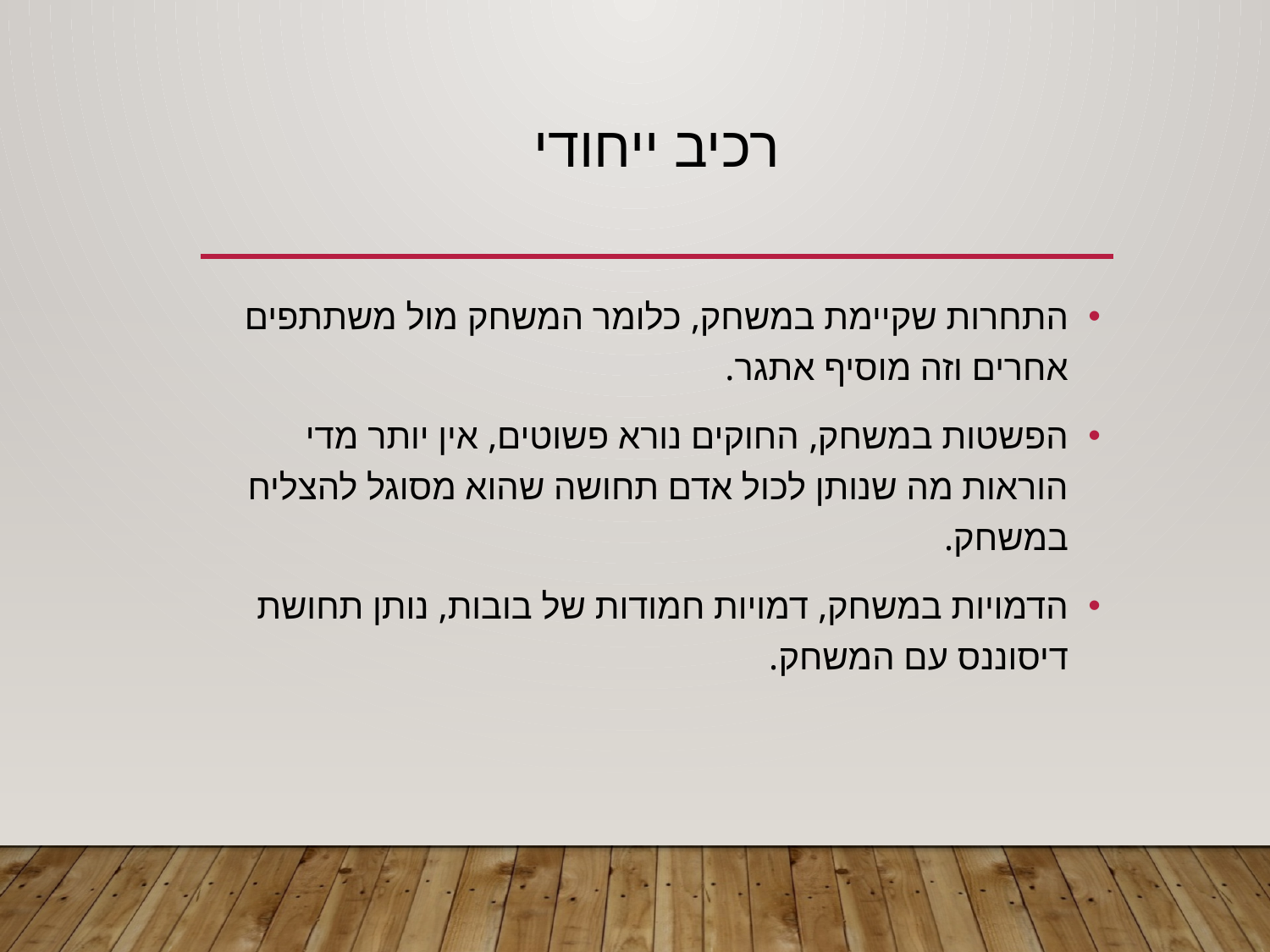

# רכיב ייחודי
התחרות שקיימת במשחק, כלומר המשחק מול משתתפים אחרים וזה מוסיף אתגר.
הפשטות במשחק, החוקים נורא פשוטים, אין יותר מדי הוראות מה שנותן לכול אדם תחושה שהוא מסוגל להצליח במשחק.
הדמויות במשחק, דמויות חמודות של בובות, נותן תחושת דיסוננס עם המשחק.